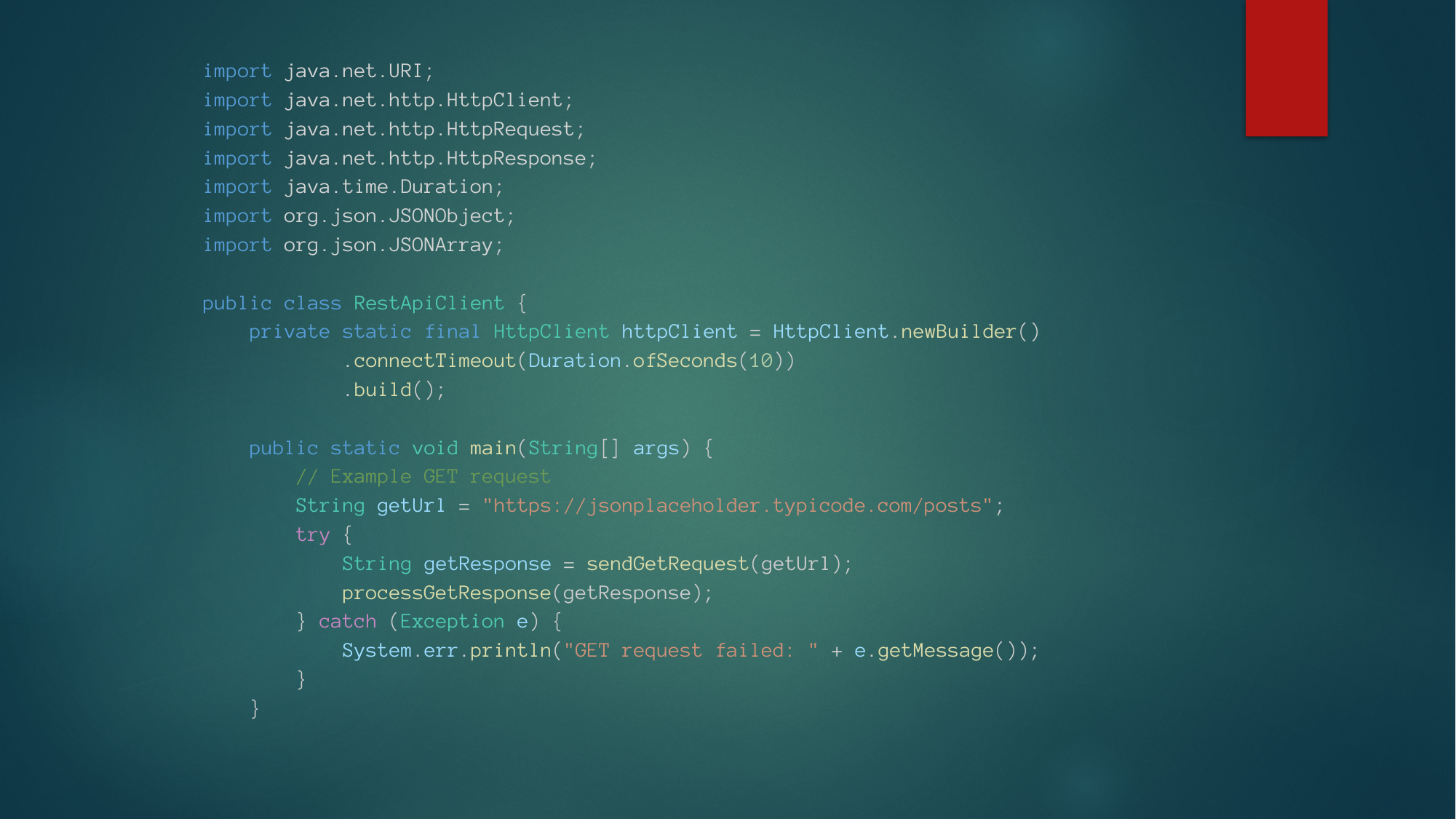

import java.net.URI;
import java.net.http.HttpClient;
import java.net.http.HttpRequest;
import java.net.http.HttpResponse;
import java.time.Duration;
import org.json.JSONObject;
import org.json.JSONArray;
public class RestApiClient {
    private static final HttpClient httpClient = HttpClient.newBuilder()
            .connectTimeout(Duration.ofSeconds(10))
            .build();
    public static void main(String[] args) {
        // Example GET request
        String getUrl = "https://jsonplaceholder.typicode.com/posts";
        try {
            String getResponse = sendGetRequest(getUrl);
            processGetResponse(getResponse);
        } catch (Exception e) {
            System.err.println("GET request failed: " + e.getMessage());
        }
    }